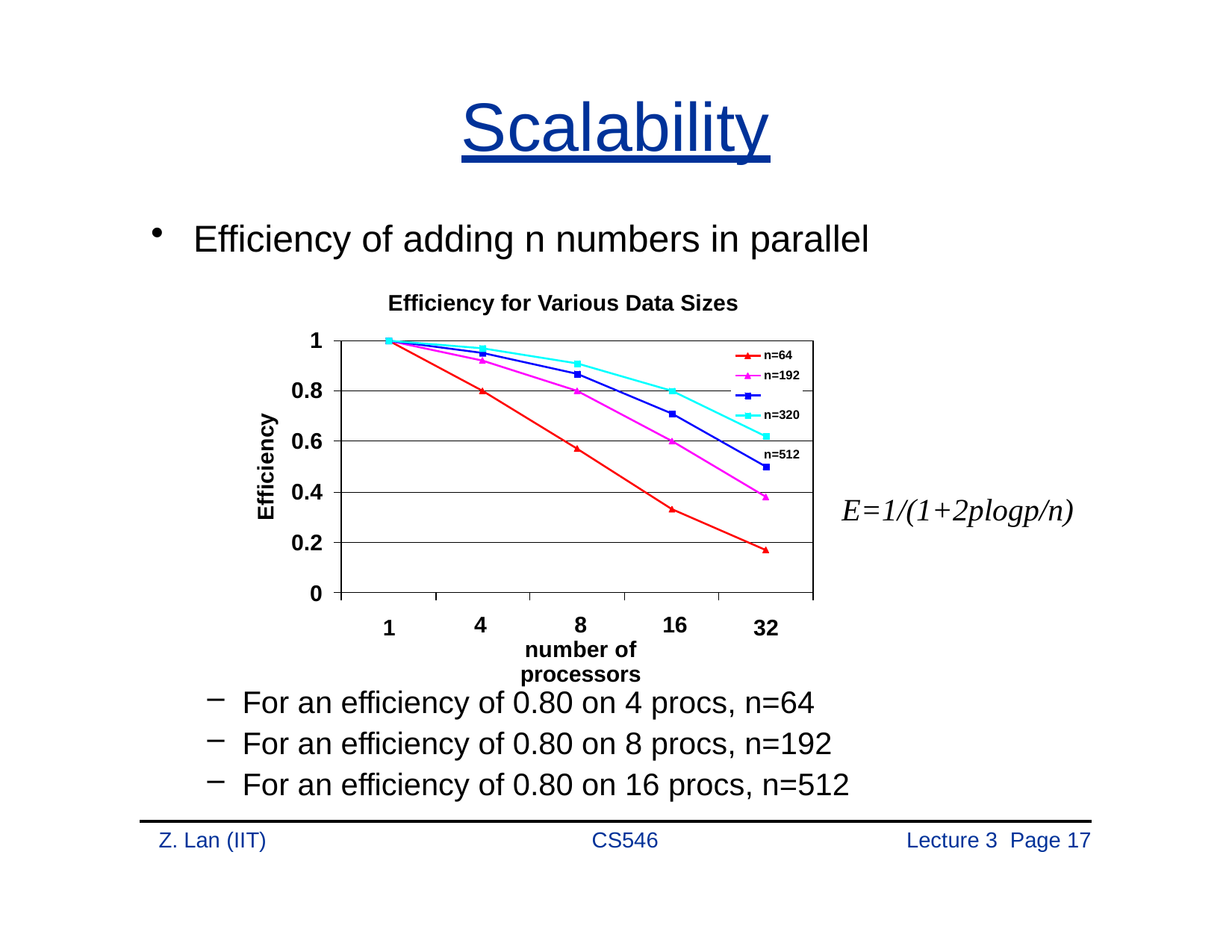

# Scalability
Efficiency of adding n numbers in parallel
Efficiency for Various Data Sizes
1

n=64  n=192  n=320  n=512

0.8

Efficiency

0.6

0.4
E=1/(1+2plogp/n)

0.2

0

1
4	8	16
number of processors
32
For an efficiency of 0.80 on 4 procs, n=64
For an efficiency of 0.80 on 8 procs, n=192
For an efficiency of 0.80 on 16 procs, n=512

Z. Lan (IIT)
CS546
Lecture 3  Page 17